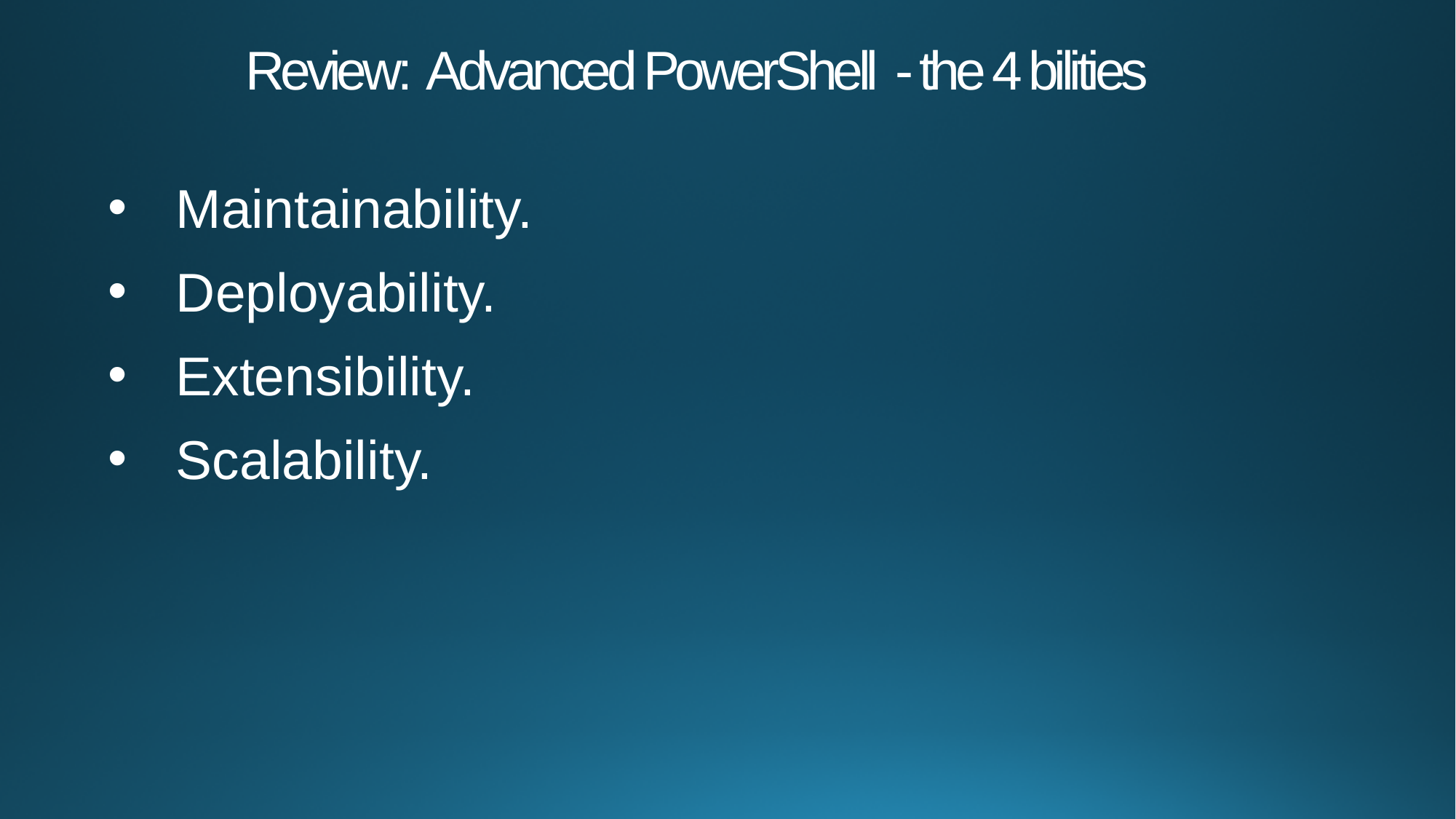

# Review:  Advanced PowerShell  - the 4 bilities
Maintainability.
Deployability.
Extensibility.
Scalability.